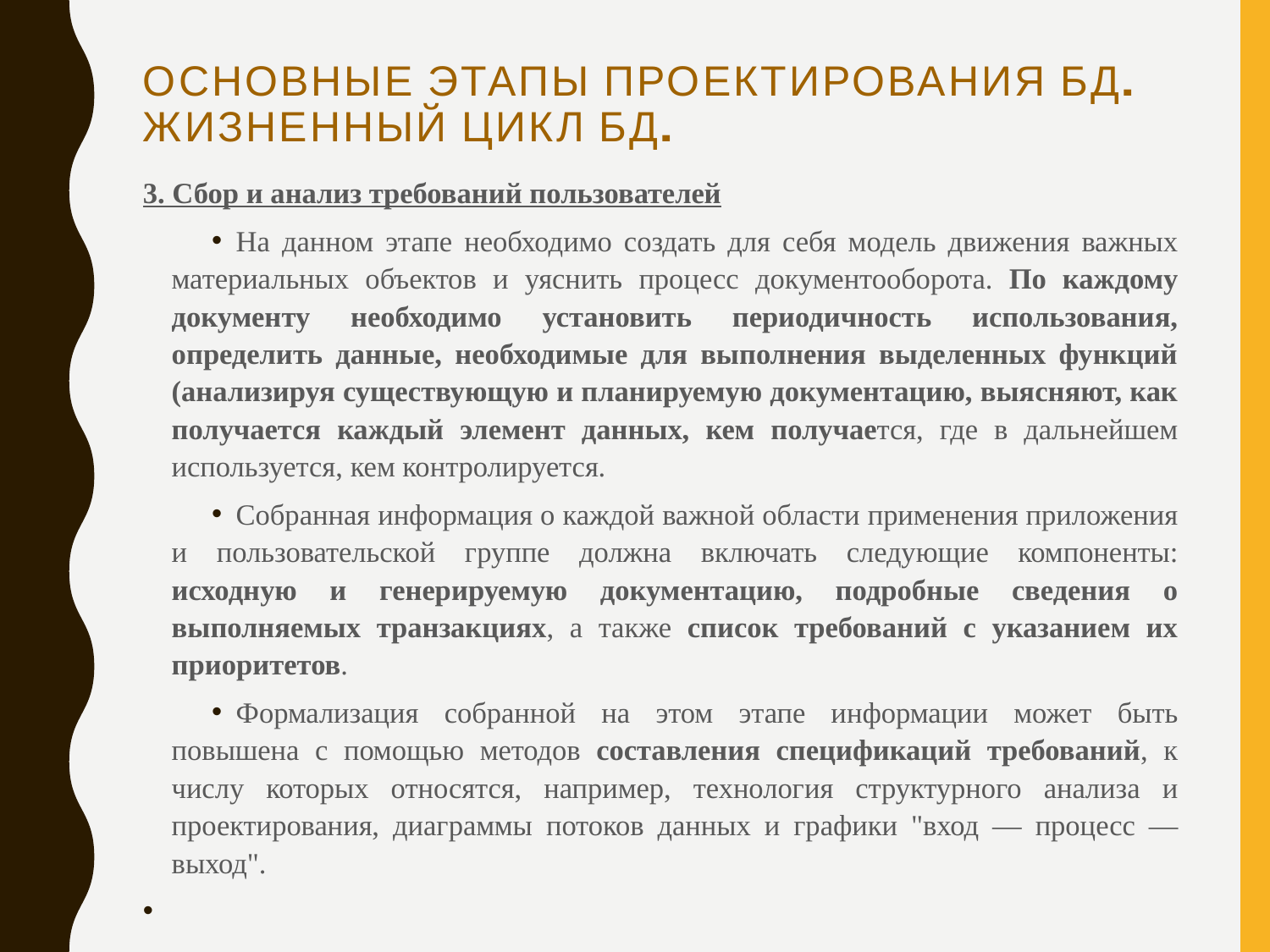

# Основные этапы проектирования БД. Жизненный цикл БД.
3. Сбор и анализ требований пользователей
На данном этапе необходимо создать для себя модель движения важных материальных объектов и уяснить процесс документооборота. По каждому документу необходимо установить периодичность использования, определить данные, необходимые для выполнения выделенных функций (анализируя существующую и планируемую документацию, выясняют, как получается каждый элемент данных, кем получается, где в дальнейшем используется, кем контролируется.
Собранная информация о каждой важной области применения приложения и пользовательской группе должна включать следующие компоненты: исходную и генерируемую документацию, подробные сведения о выполняемых транзакциях, а также список требований с указанием их приоритетов.
Формализация собранной на этом этапе информации может быть повышена с помощью методов составления спецификаций требований, к числу которых относятся, например, технология структурного анализа и проектирования, диаграммы потоков данных и графики "вход — процесс — выход".